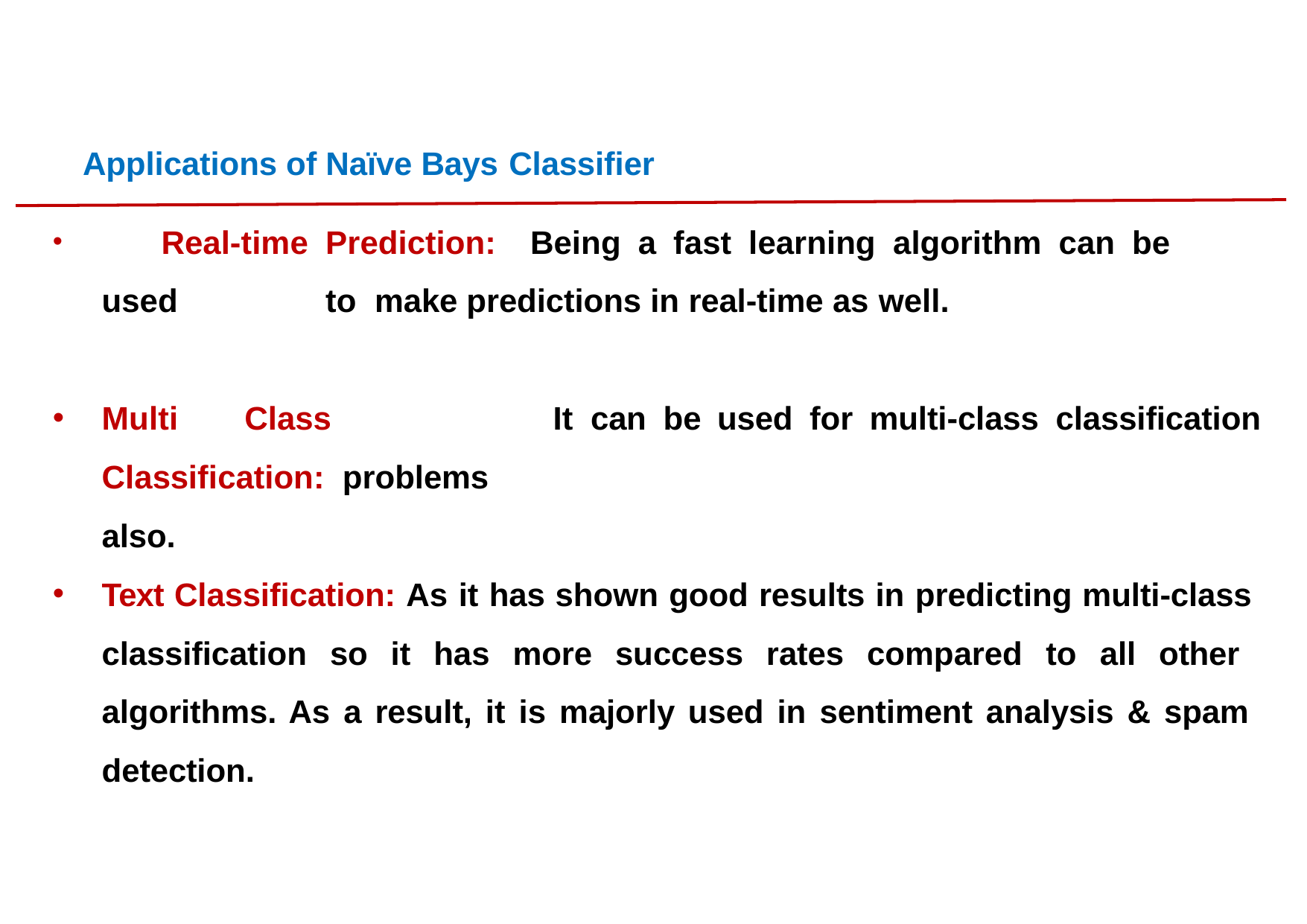

Applications of Naïve Bays Classifier
	Real-time	Prediction:	Being	a	fast	learning	algorithm	can	be	used	to  make predictions in real-time as well.
Multi	Class	Classification:  problems also.
It	can	be	used	for	multi-class	classification
Text Classification: As it has shown good results in predicting multi-class  classification so it has more success rates compared to all other  algorithms. As a result, it is majorly used in sentiment analysis & spam  detection.